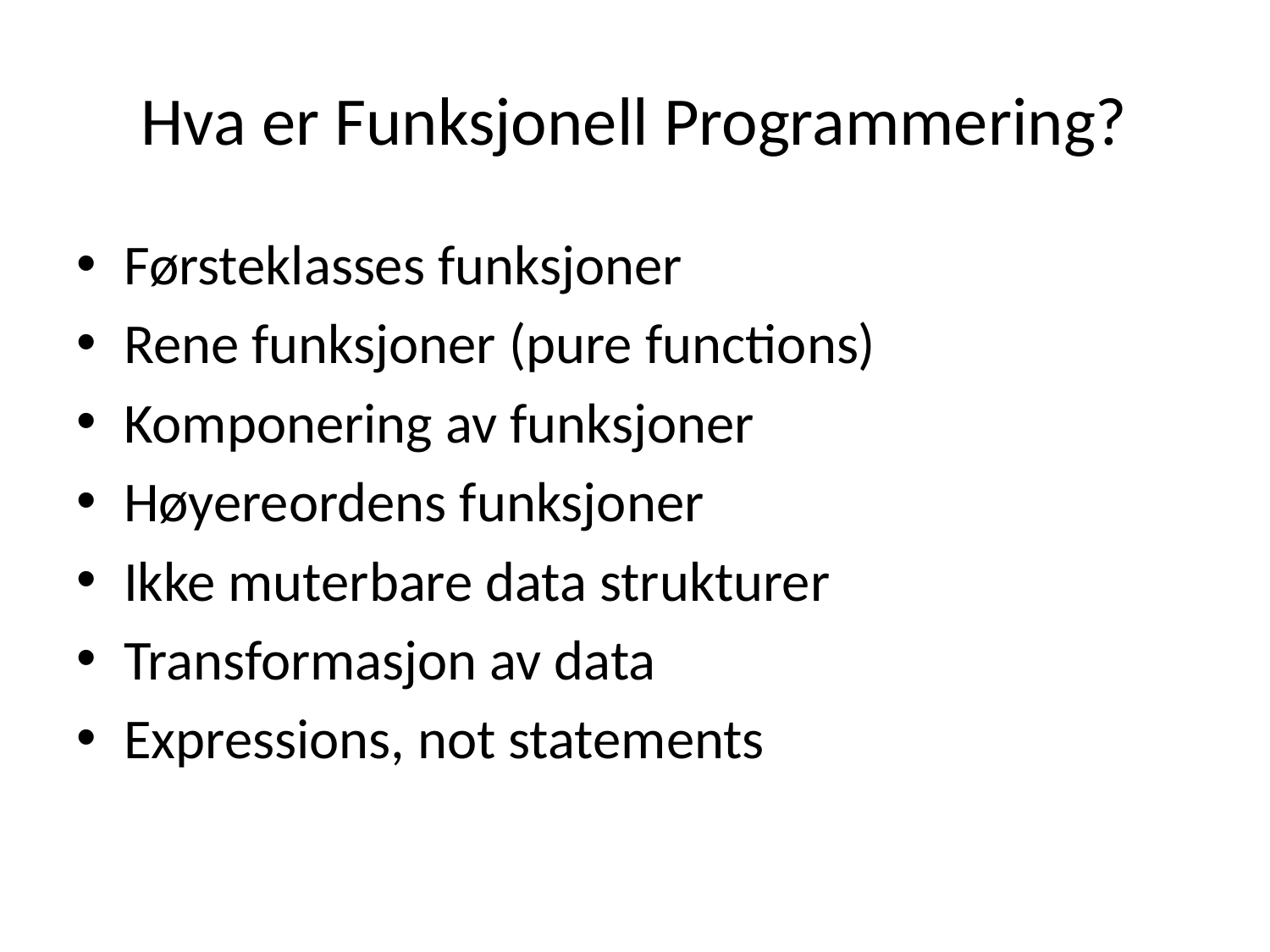

# Hva er Funksjonell Programmering?
Førsteklasses funksjoner
Rene funksjoner (pure functions)
Komponering av funksjoner
Høyereordens funksjoner
Ikke muterbare data strukturer
Transformasjon av data
Expressions, not statements